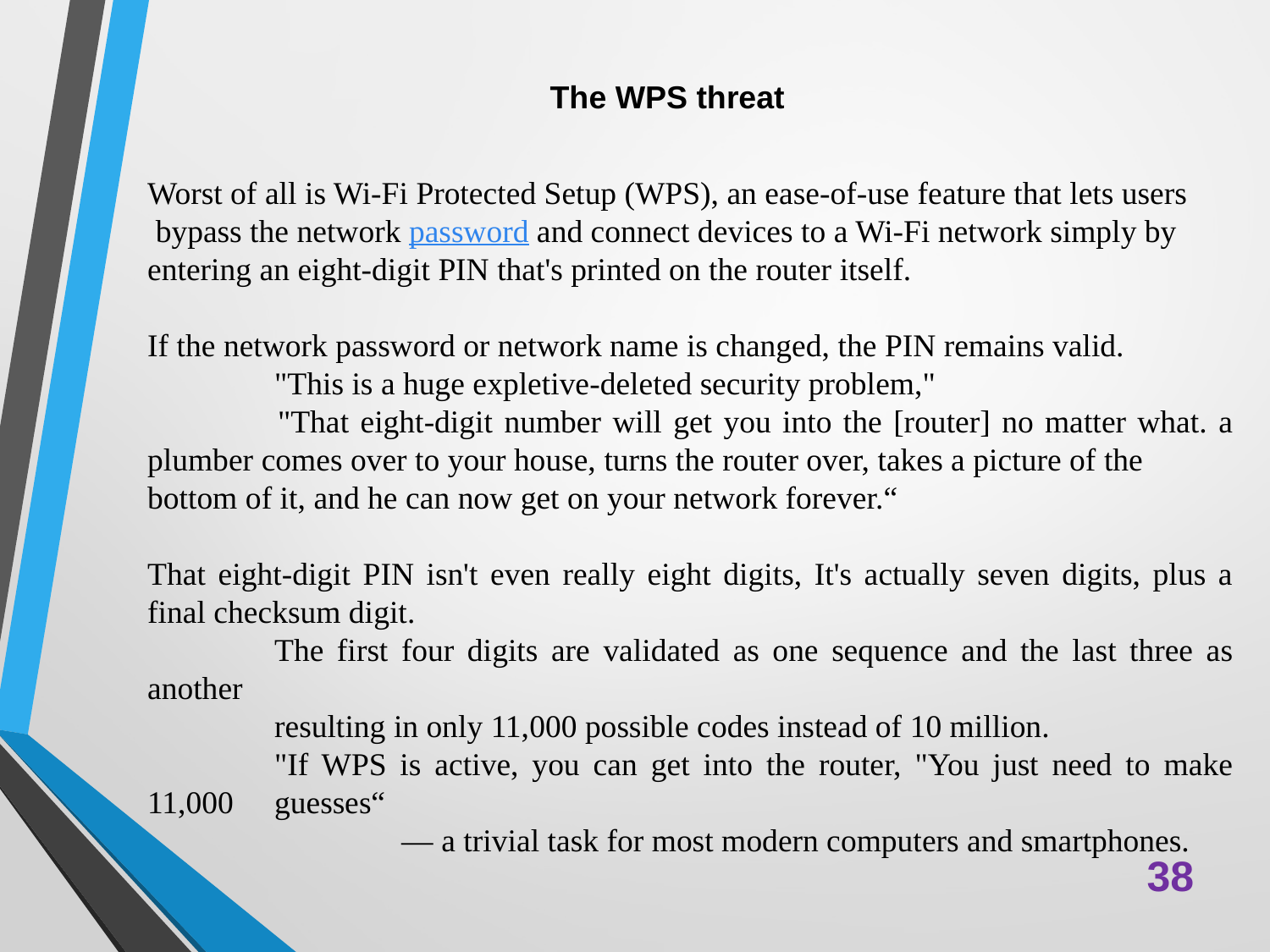

# The WPS threat
Worst of all is Wi-Fi Protected Setup (WPS), an ease-of-use feature that lets users
 bypass the network password and connect devices to a Wi-Fi network simply by
entering an eight-digit PIN that's printed on the router itself.

If the network password or network name is changed, the PIN remains valid.
	"This is a huge expletive-deleted security problem,"
 	"That eight-digit number will get you into the [router] no matter what. a plumber comes over to your house, turns the router over, takes a picture of the
bottom of it, and he can now get on your network forever.“

That eight-digit PIN isn't even really eight digits, It's actually seven digits, plus a final checksum digit.
	The first four digits are validated as one sequence and the last three as another
	resulting in only 11,000 possible codes instead of 10 million.
	"If WPS is active, you can get into the router, "You just need to make 11,000 	guesses“
 		— a trivial task for most modern computers and smartphones.
38